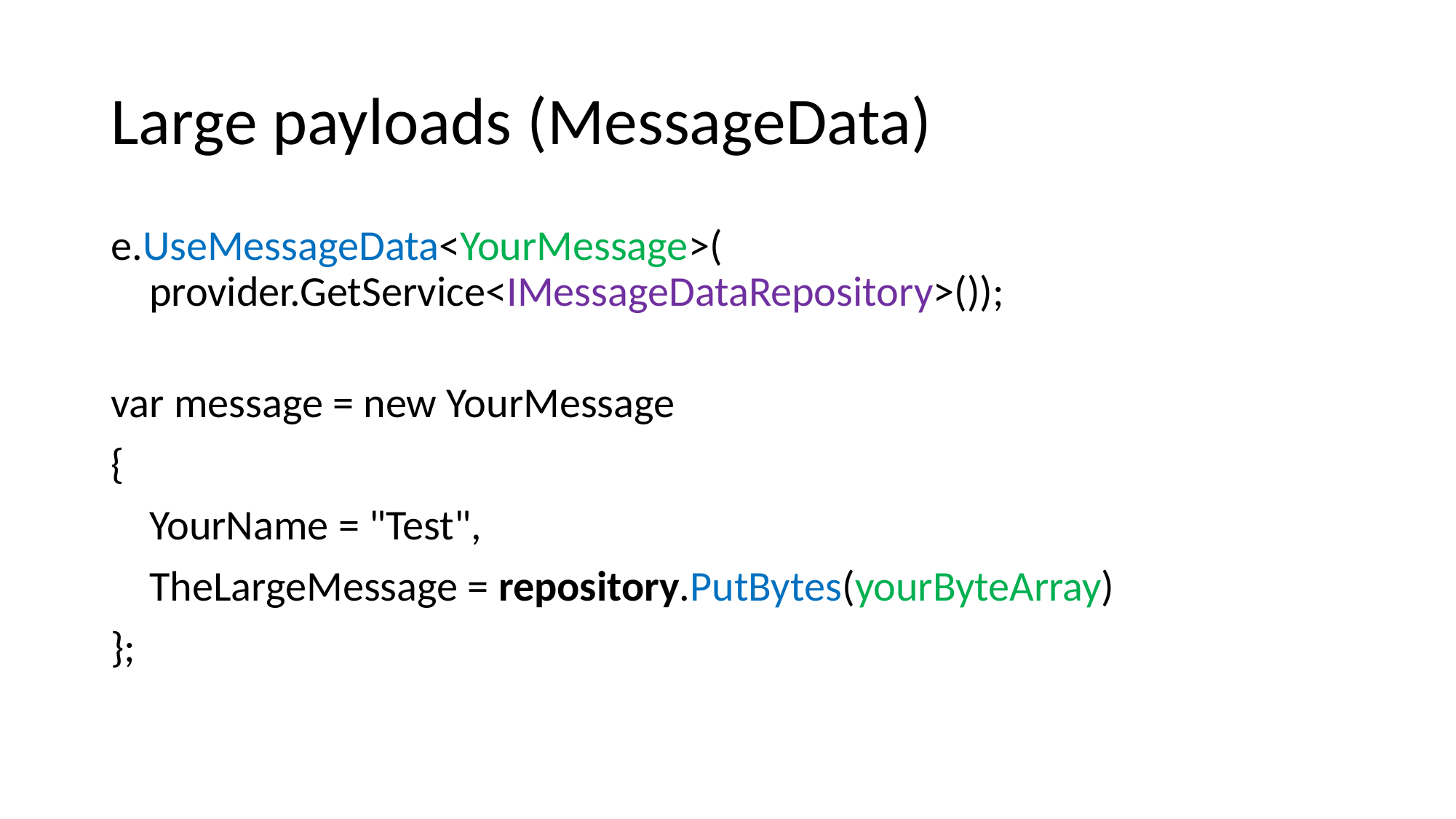

# Large payloads (MessageData)
e.UseMessageData<YourMessage>(
    provider.GetService<IMessageDataRepository>());
var message = new YourMessage
{
    YourName = "Test",
    TheLargeMessage = repository.PutBytes(yourByteArray)
};